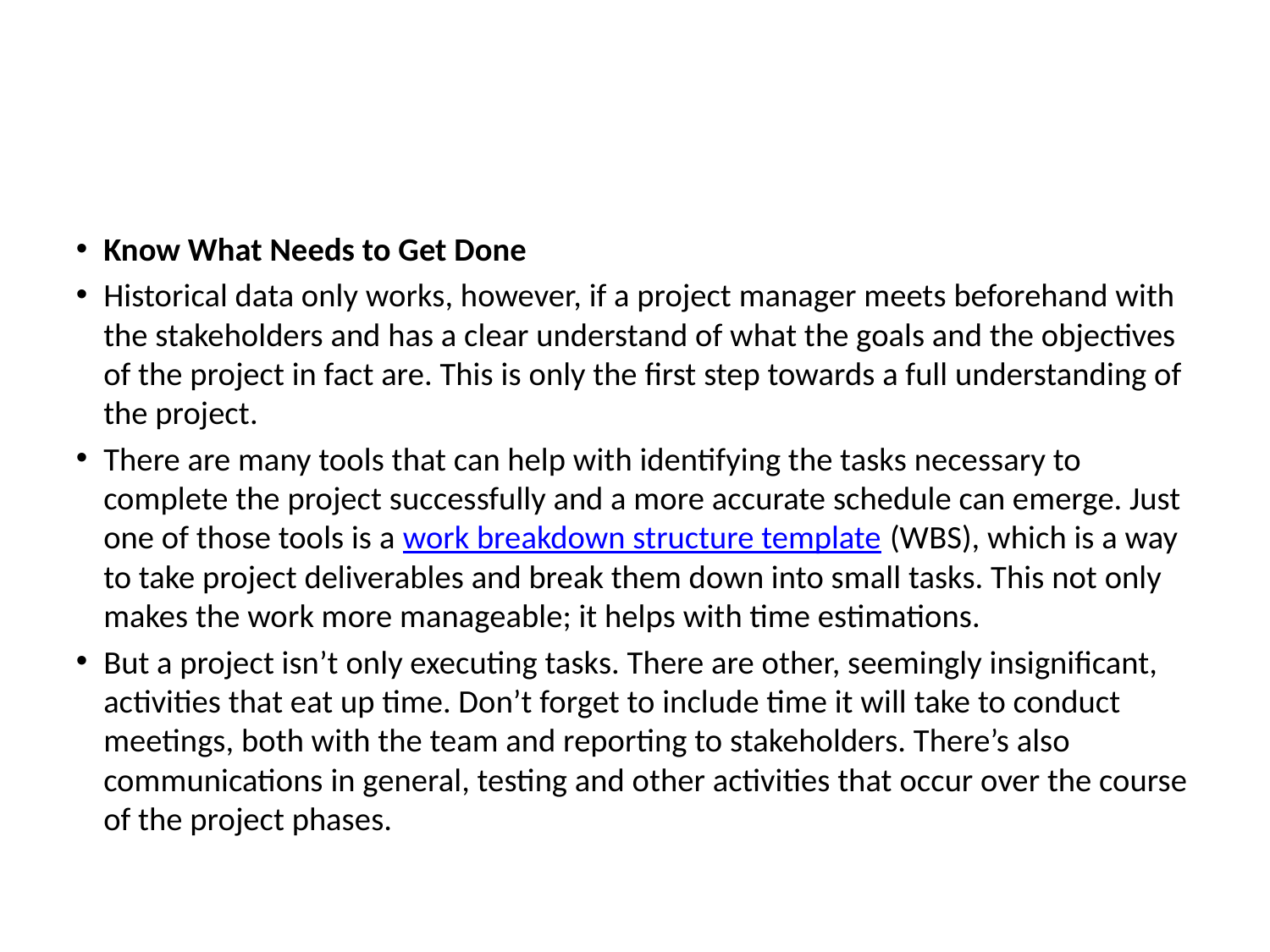

Know What Needs to Get Done
Historical data only works, however, if a project manager meets beforehand with the stakeholders and has a clear understand of what the goals and the objectives of the project in fact are. This is only the first step towards a full understanding of the project.
There are many tools that can help with identifying the tasks necessary to complete the project successfully and a more accurate schedule can emerge. Just one of those tools is a work breakdown structure template (WBS), which is a way to take project deliverables and break them down into small tasks. This not only makes the work more manageable; it helps with time estimations.
But a project isn’t only executing tasks. There are other, seemingly insignificant, activities that eat up time. Don’t forget to include time it will take to conduct meetings, both with the team and reporting to stakeholders. There’s also communications in general, testing and other activities that occur over the course of the project phases.